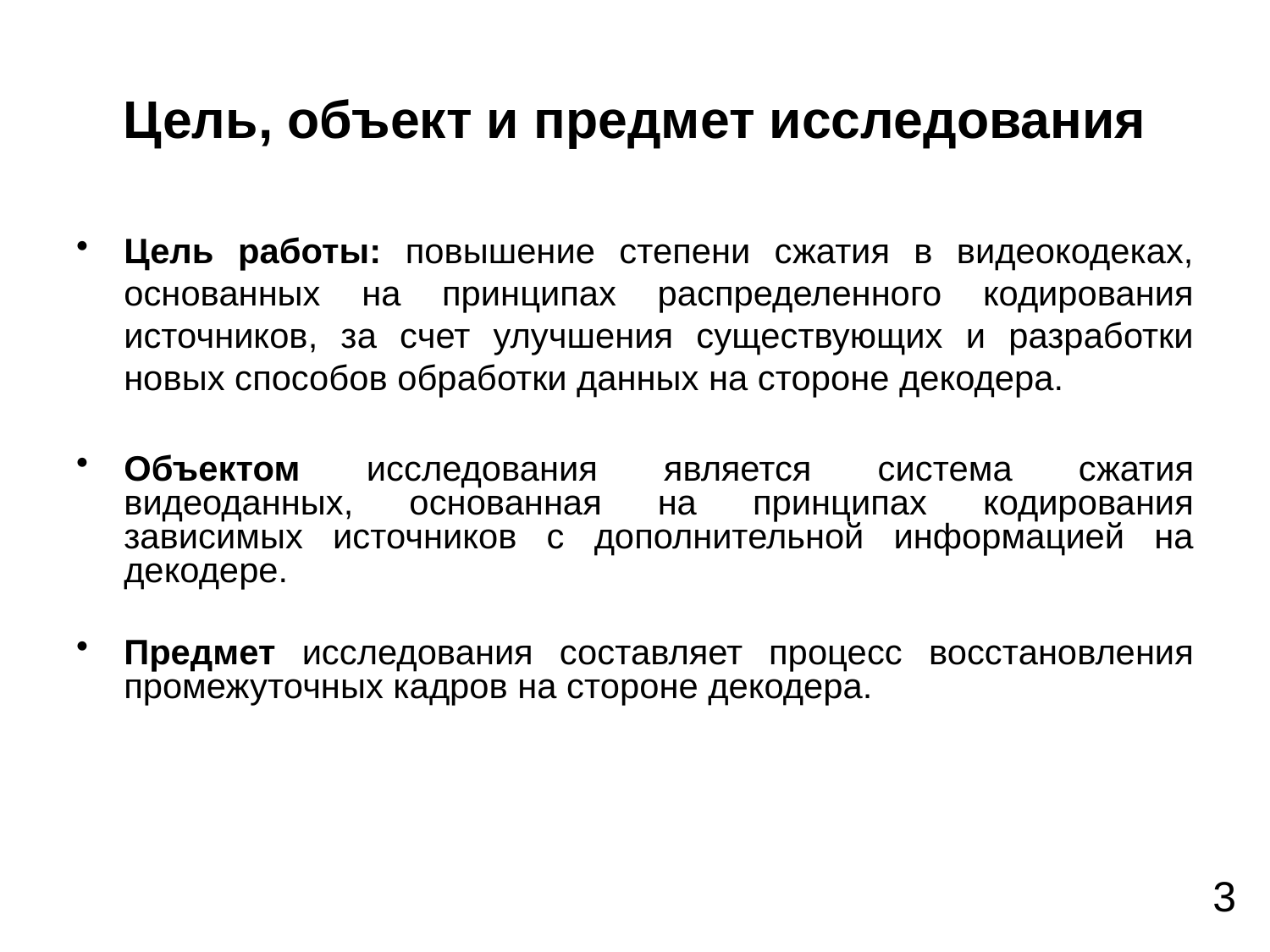

# Цель, объект и предмет исследования
Цель работы: повышение степени сжатия в видеокодеках, основанных на принципах распределенного кодирования источников, за счет улучшения существующих и разработки новых способов обработки данных на стороне декодера.

Объектом исследования является система сжатия видеоданных, основанная на принципах кодирования зависимых источников с дополнительной информацией на декодере.

Предмет исследования составляет процесс восстановления промежуточных кадров на стороне декодера.

3